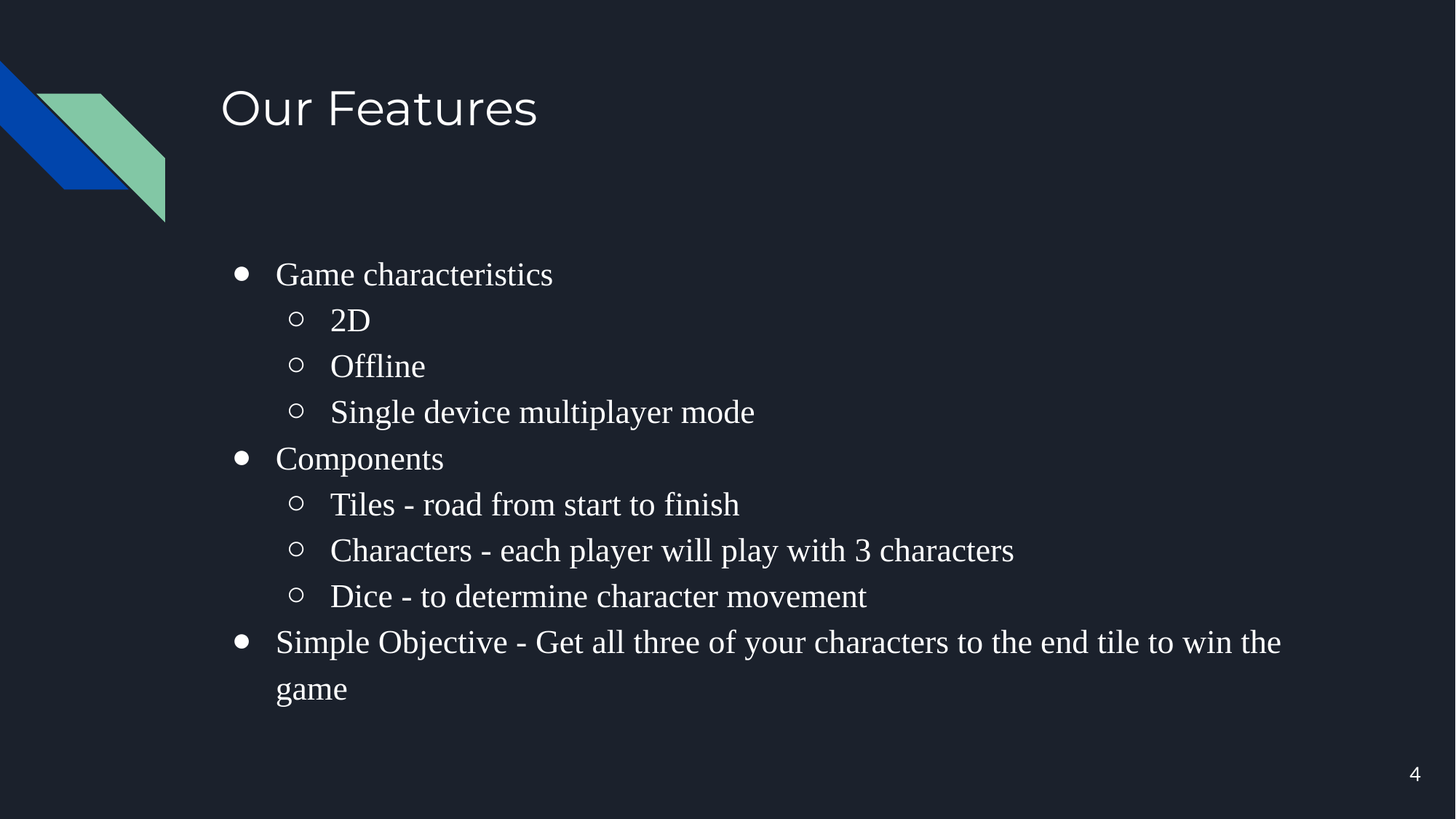

# Our Features
Game characteristics
2D
Offline
Single device multiplayer mode
Components
Tiles - road from start to finish
Characters - each player will play with 3 characters
Dice - to determine character movement
Simple Objective - Get all three of your characters to the end tile to win the game

4